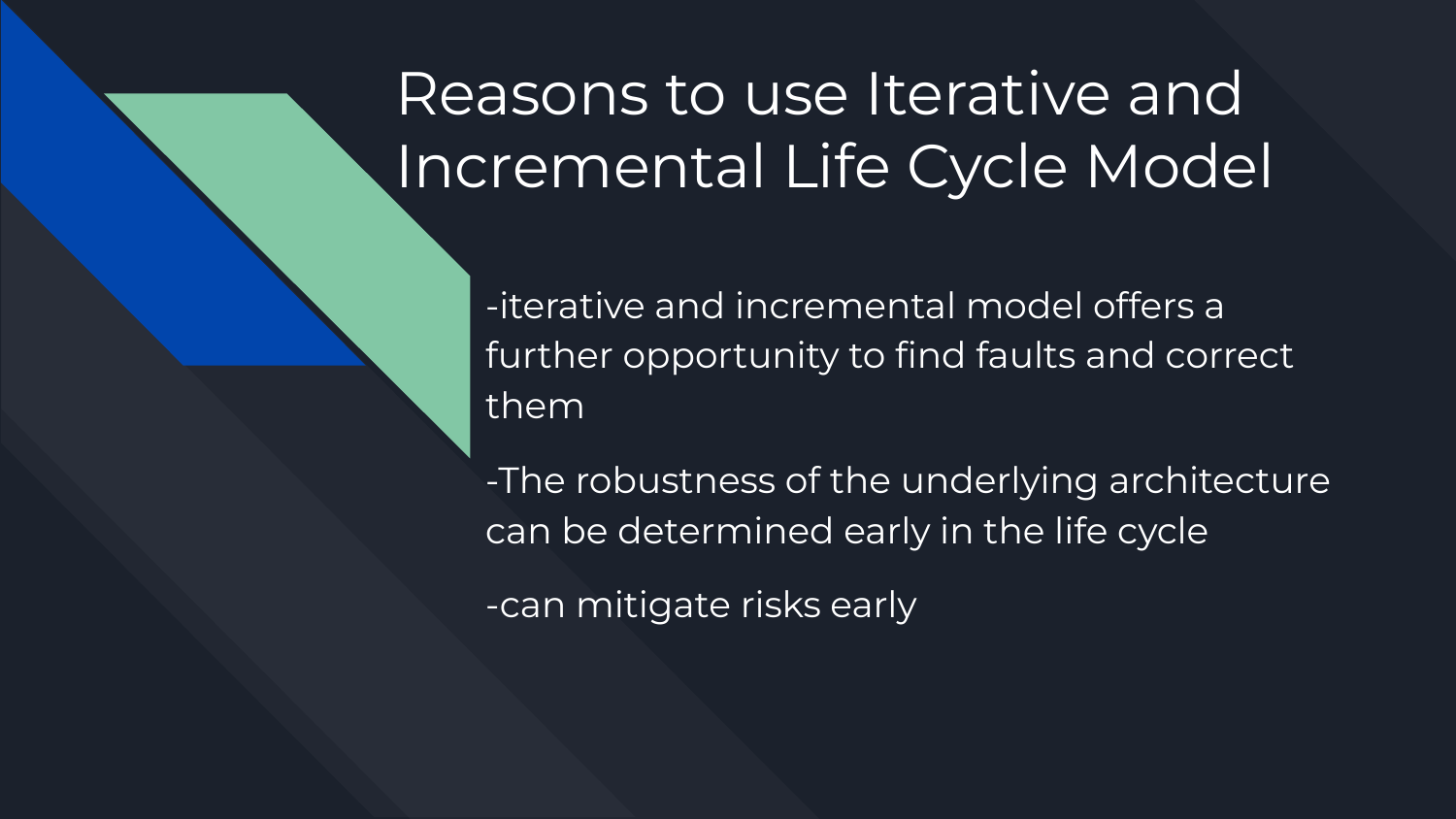

# Reasons to use Iterative and Incremental Life Cycle Model

-iterative and incremental model offers a further opportunity to find faults and correct them
-The robustness of the underlying architecture can be determined early in the life cycle
-can mitigate risks early